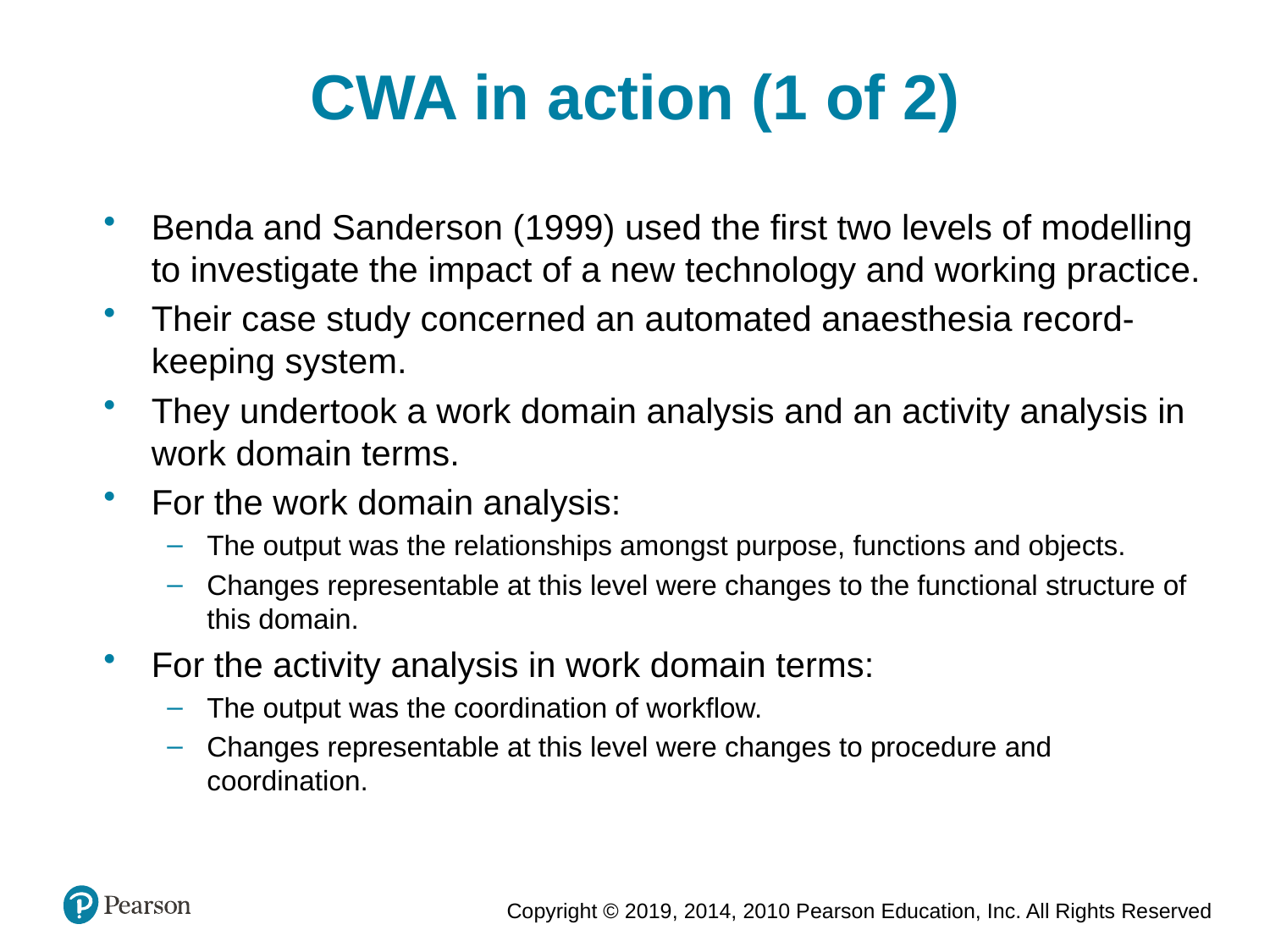

CWA in action (1 of 2)
Benda and Sanderson (1999) used the first two levels of modelling to investigate the impact of a new technology and working practice.
Their case study concerned an automated anaesthesia record-keeping system.
They undertook a work domain analysis and an activity analysis in work domain terms.
For the work domain analysis:
The output was the relationships amongst purpose, functions and objects.
Changes representable at this level were changes to the functional structure of this domain.
For the activity analysis in work domain terms:
The output was the coordination of workflow.
Changes representable at this level were changes to procedure and coordination.